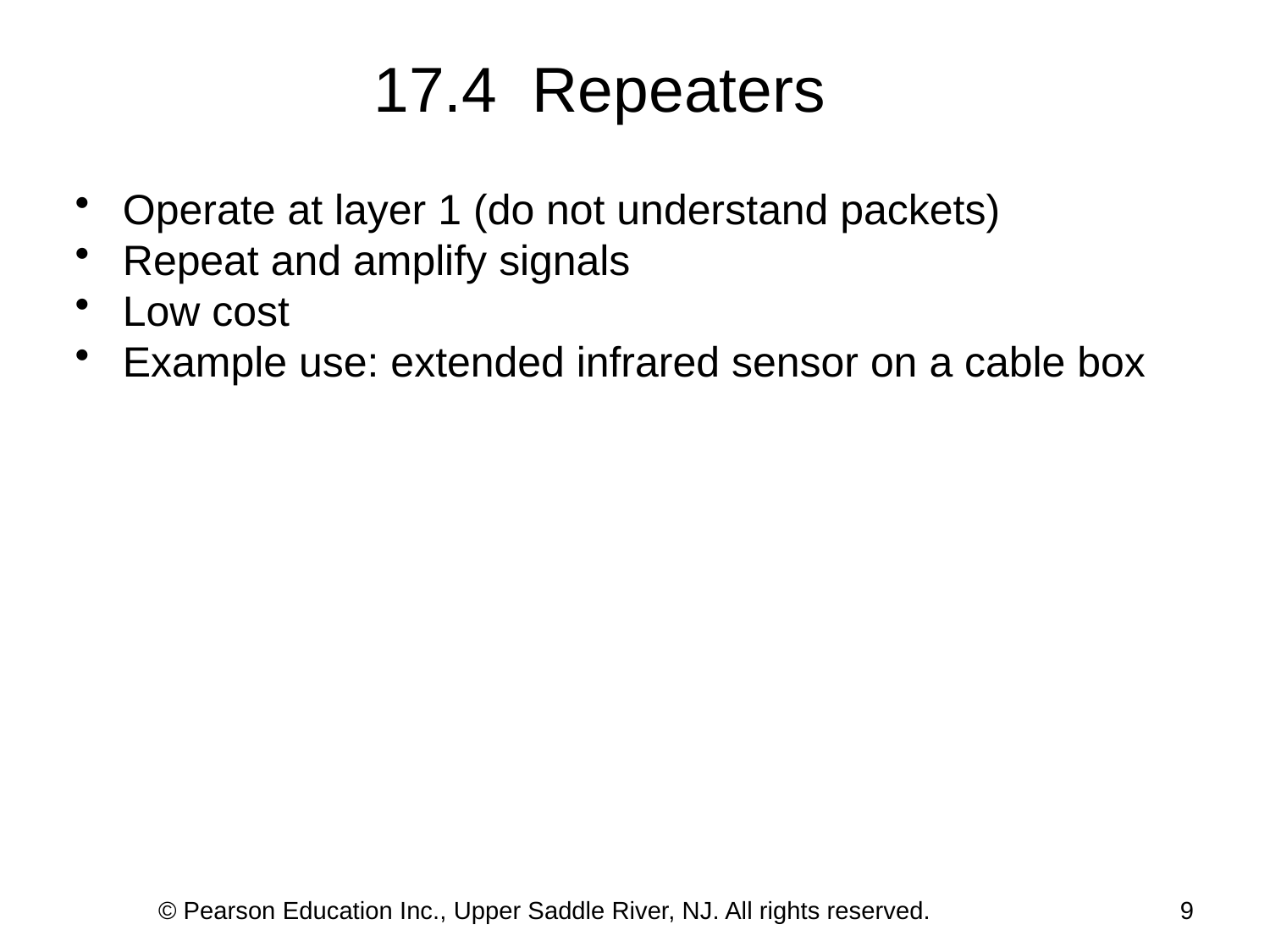

17.4  Repeaters
Operate at layer 1 (do not understand packets)
Repeat and amplify signals
Low cost
Example use: extended infrared sensor on a cable box
© Pearson Education Inc., Upper Saddle River, NJ. All rights reserved.
9